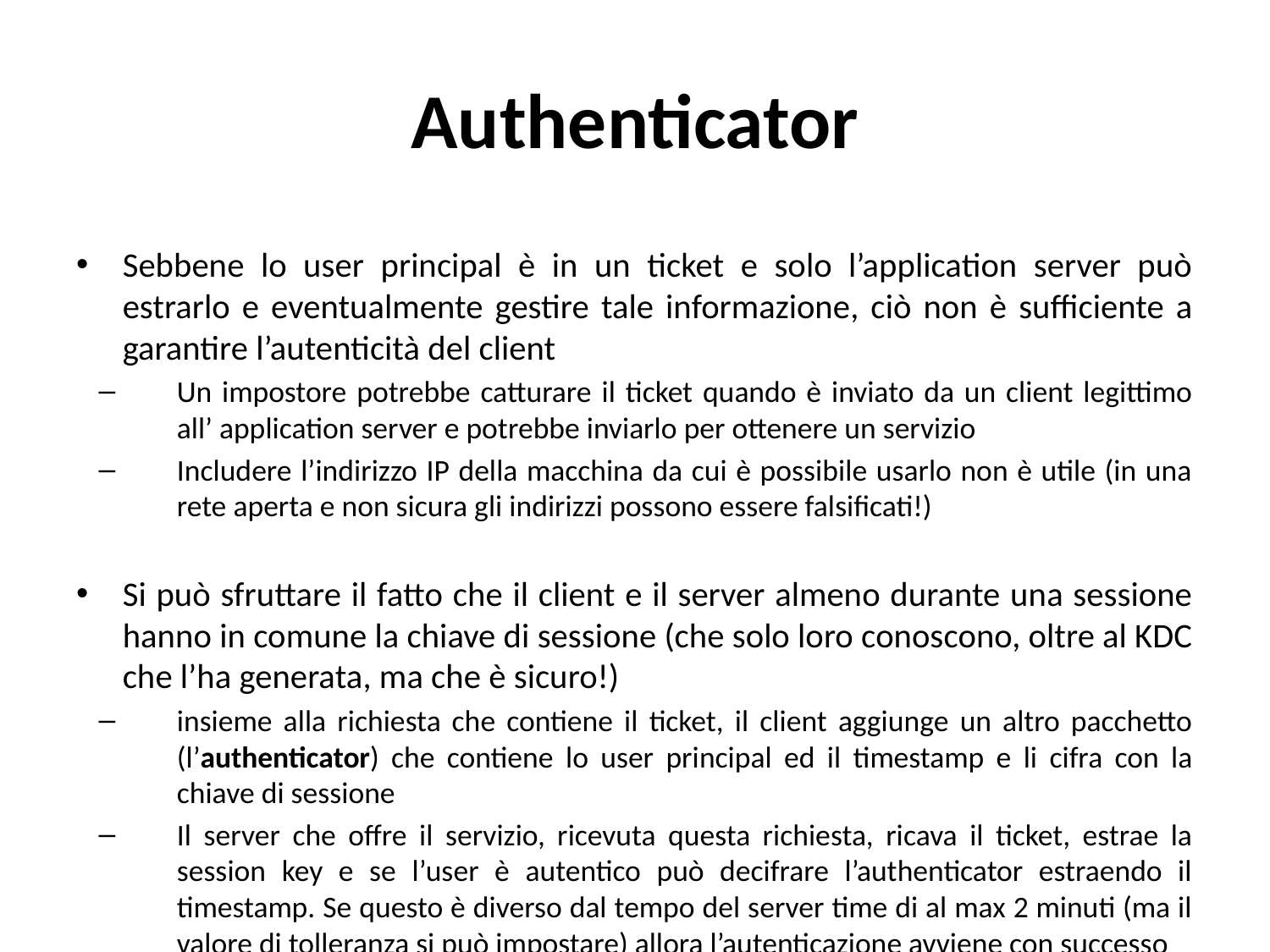

# Authenticator

Sebbene lo user principal è in un ticket e solo l’application server può estrarlo e eventualmente gestire tale informazione, ciò non è sufficiente a garantire l’autenticità del client
Un impostore potrebbe catturare il ticket quando è inviato da un client legittimo all’ application server e potrebbe inviarlo per ottenere un servizio
Includere l’indirizzo IP della macchina da cui è possibile usarlo non è utile (in una rete aperta e non sicura gli indirizzi possono essere falsificati!)

Si può sfruttare il fatto che il client e il server almeno durante una sessione hanno in comune la chiave di sessione (che solo loro conoscono, oltre al KDC che l’ha generata, ma che è sicuro!)
insieme alla richiesta che contiene il ticket, il client aggiunge un altro pacchetto (l’authenticator) che contiene lo user principal ed il timestamp e li cifra con la chiave di sessione
Il server che offre il servizio, ricevuta questa richiesta, ricava il ticket, estrae la session key e se l’user è autentico può decifrare l’authenticator estraendo il timestamp. Se questo è diverso dal tempo del server time di al max 2 minuti (ma il valore di tolleranza si può impostare) allora l’autenticazione avviene con successo